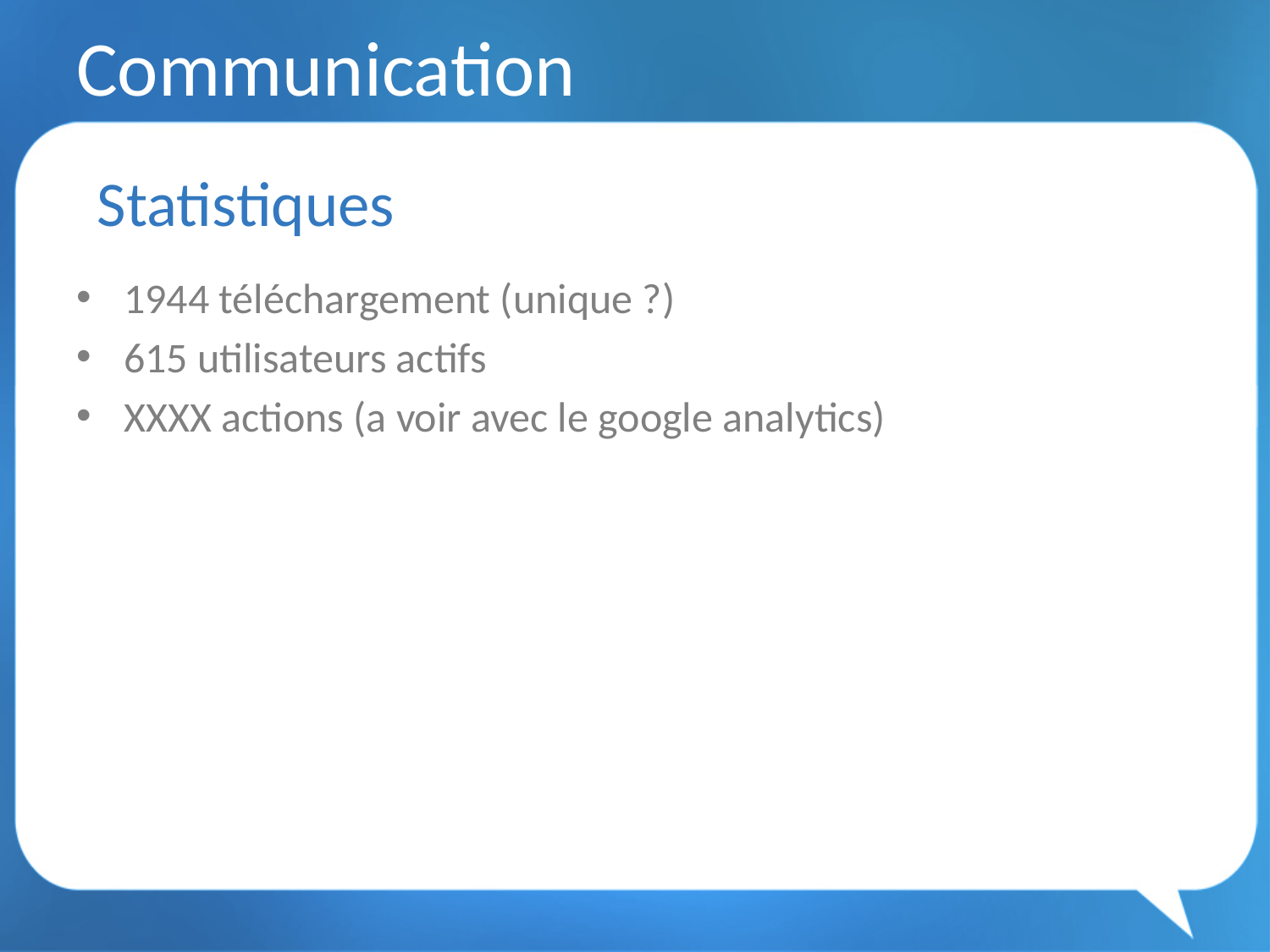

# Communication
Statistiques
1944 téléchargement (unique ?)
615 utilisateurs actifs
XXXX actions (a voir avec le google analytics)